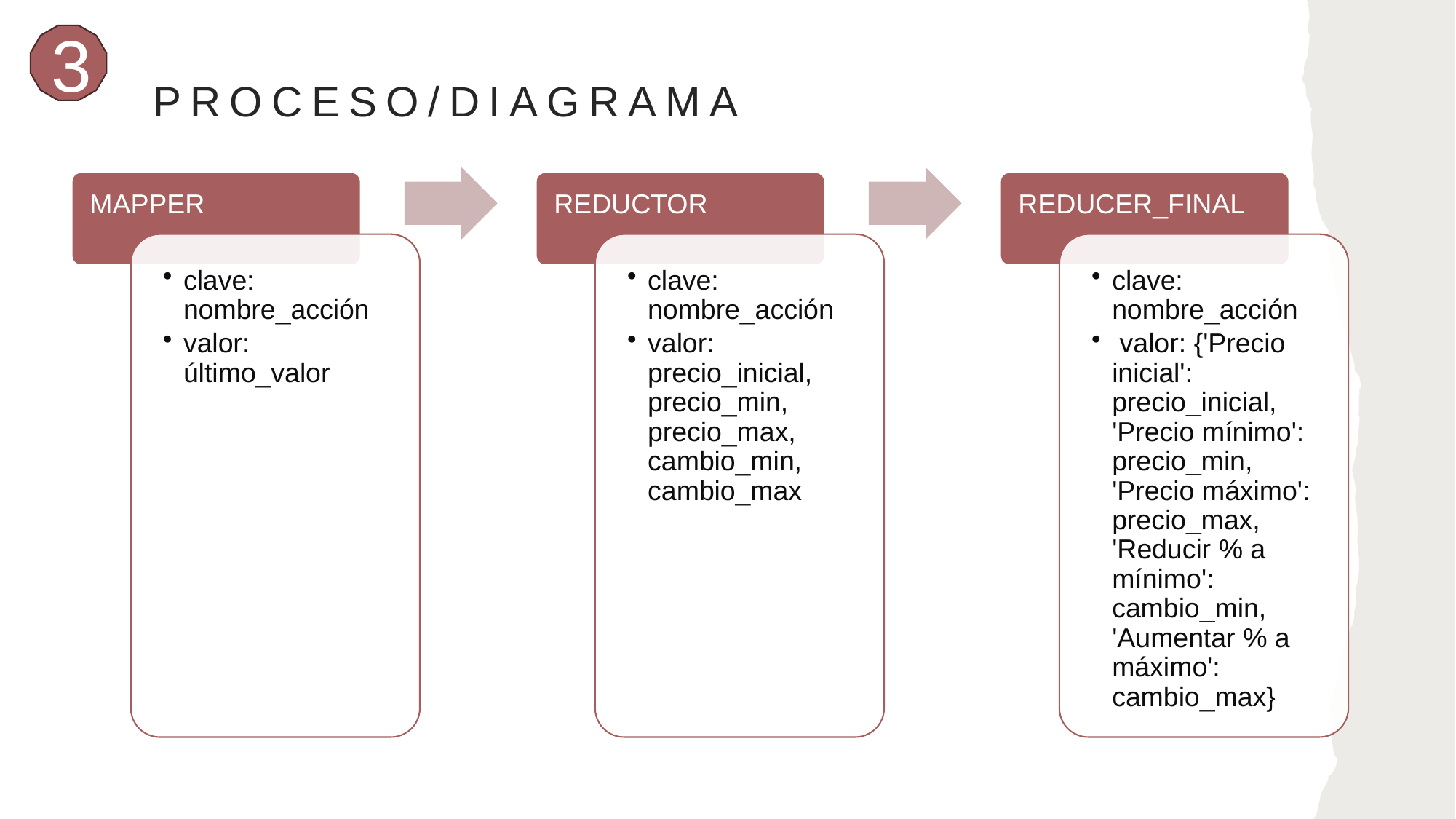

# PROCESO/DIAGRAMA
3
MAPPER
clave: nombre_acción
valor: último_valor

REDUCTOR
clave: nombre_acción
valor: precio_inicial, precio_min, precio_max, cambio_min, cambio_max

REDUCER_FINAL
clave: nombre_acción
 valor: {'Precio inicial': precio_inicial, 'Precio mínimo': precio_min, 'Precio máximo': precio_max, 'Reducir % a mínimo': cambio_min, 'Aumentar % a máximo': cambio_max}